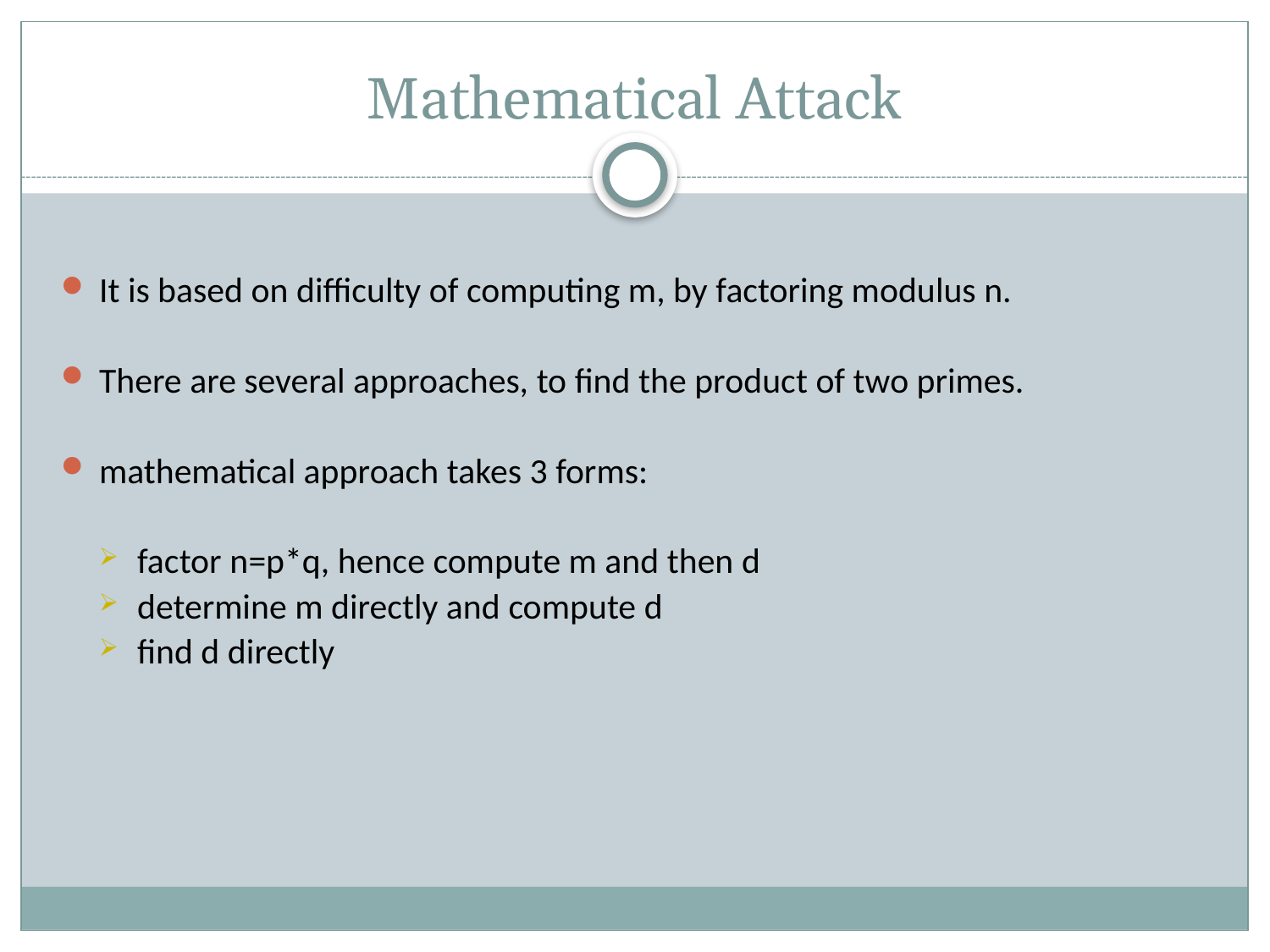

# Mathematical Attack

It is based on difficulty of computing m, by factoring modulus n.

There are several approaches, to find the product of two primes.

mathematical approach takes 3 forms:

factor n=p*q, hence compute m and then d
determine m directly and compute d
find d directly